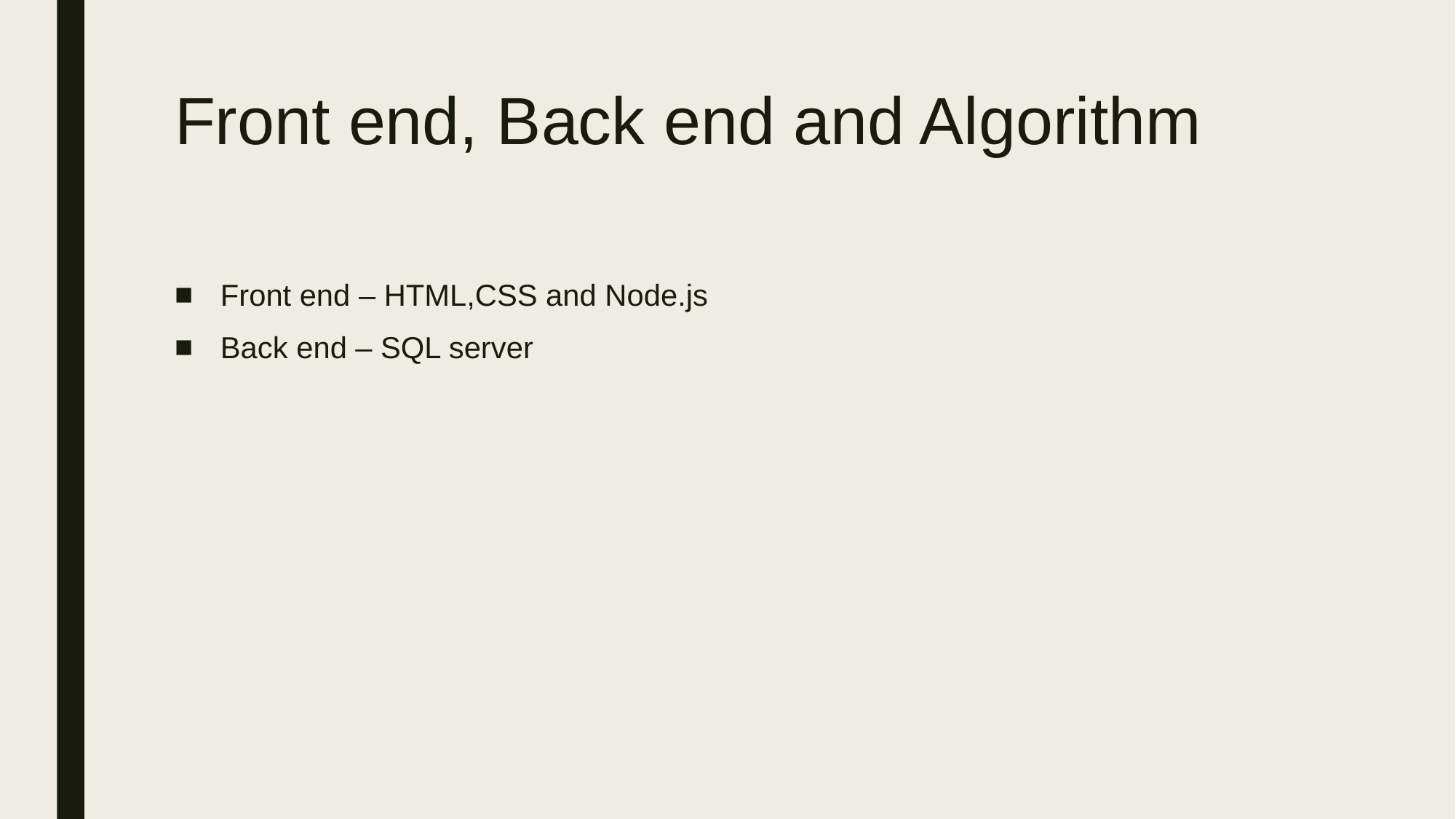

# Front end, Back end and Algorithm
Front end – HTML,CSS and Node.js
Back end – SQL server